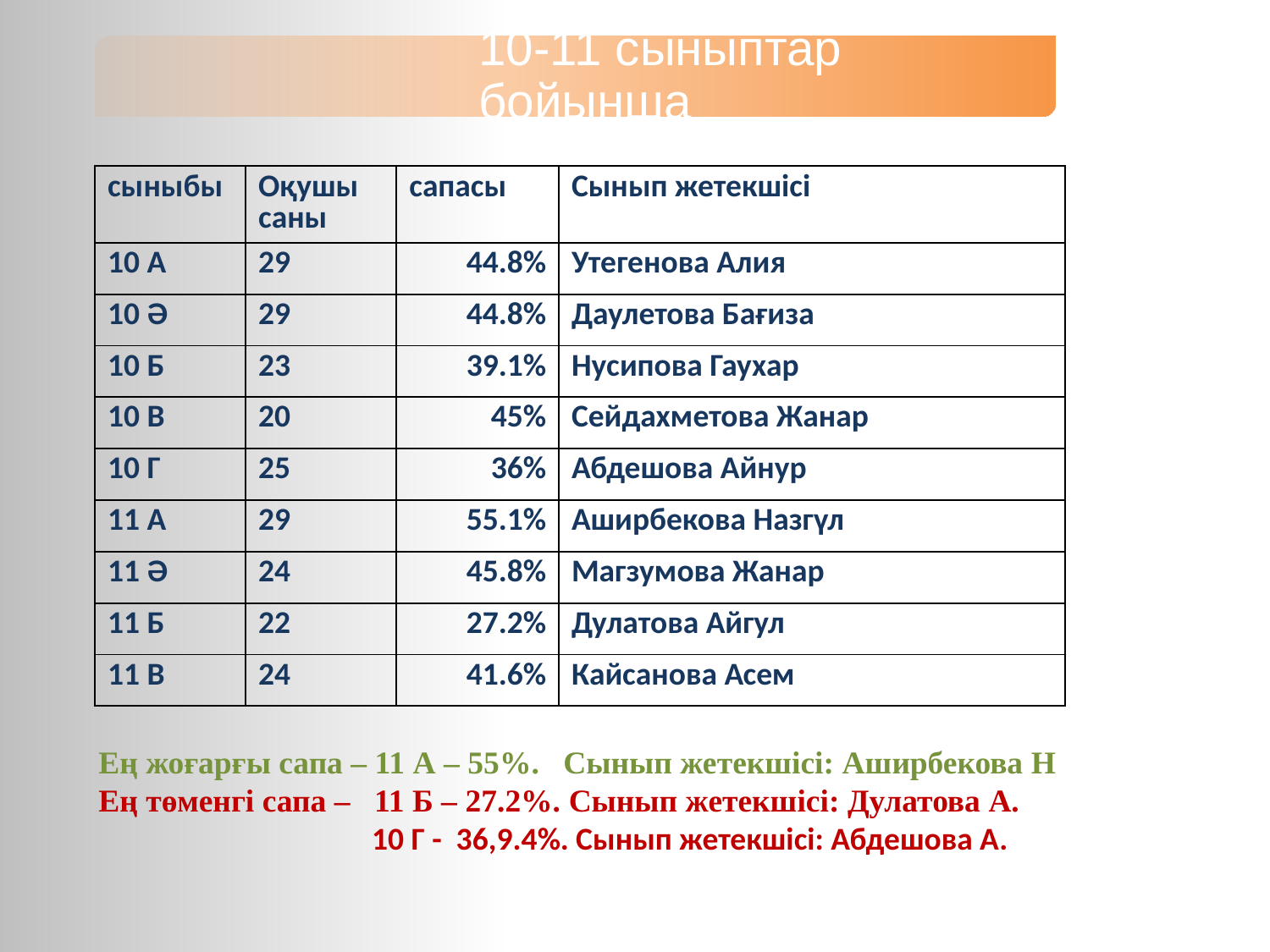

10-11 сыныптар бойынша
| сыныбы | Оқушы саны | сапасы | Сынып жетекшісі |
| --- | --- | --- | --- |
| 10 А | 29 | 44.8% | Утегенова Алия |
| 10 Ә | 29 | 44.8% | Даулетова Бағиза |
| 10 Б | 23 | 39.1% | Нусипова Гаухар |
| 10 В | 20 | 45% | Сейдахметова Жанар |
| 10 Г | 25 | 36% | Абдешова Айнур |
| 11 А | 29 | 55.1% | Аширбекова Назгүл |
| 11 Ә | 24 | 45.8% | Магзумова Жанар |
| 11 Б | 22 | 27.2% | Дулатова Айгул |
| 11 В | 24 | 41.6% | Кайсанова Асем |
Ең жоғарғы сапа – 11 А – 55%.   Сынып жетекшісі: Аширбекова Н
Ең төменгі сапа –   11 Б – 27.2%. Сынып жетекшісі: Дулатова А.
                                      10 Г -  36,9.4%. Сынып жетекшісі: Абдешова А.